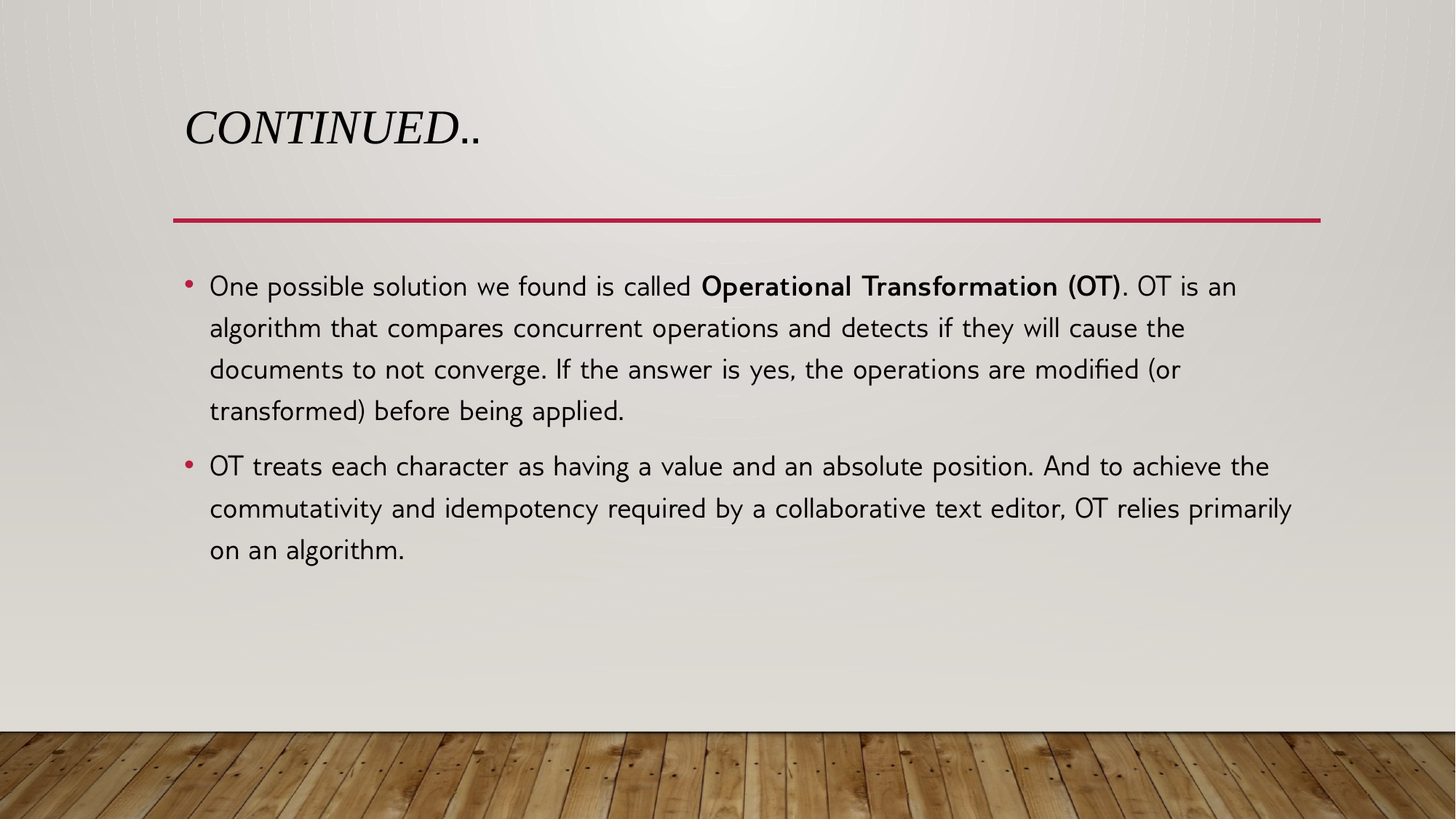

# Continued..
One possible solution we found is called Operational Transformation (OT). OT is an algorithm that compares concurrent operations and detects if they will cause the documents to not converge. If the answer is yes, the operations are modified (or transformed) before being applied.
OT treats each character as having a value and an absolute position. And to achieve the commutativity and idempotency required by a collaborative text editor, OT relies primarily on an algorithm.